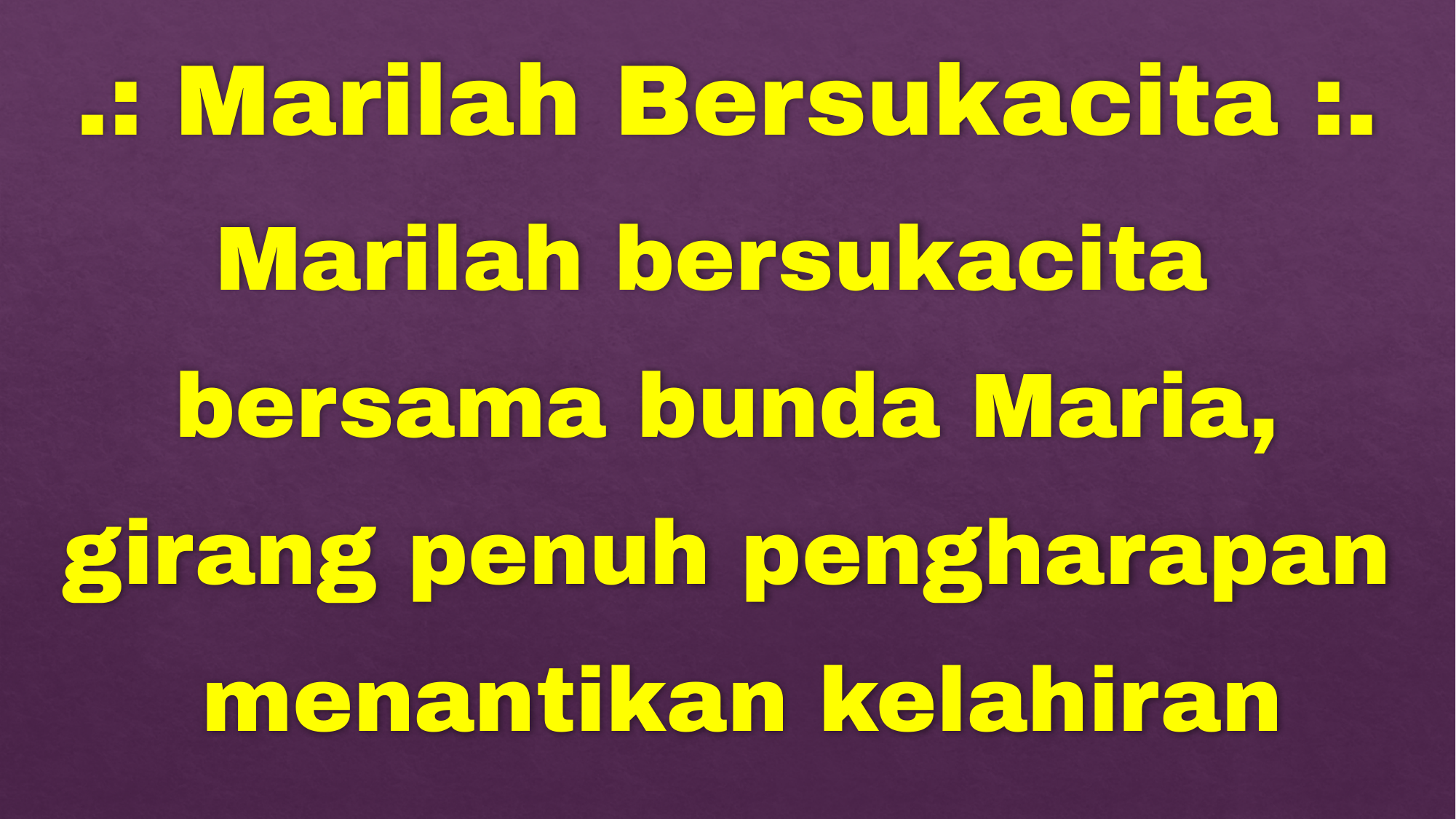

# .: Marilah Bersukacita :.
Marilah bersukacita
bersama bunda Maria,
girang penuh pengharapan
 menantikan kelahiran